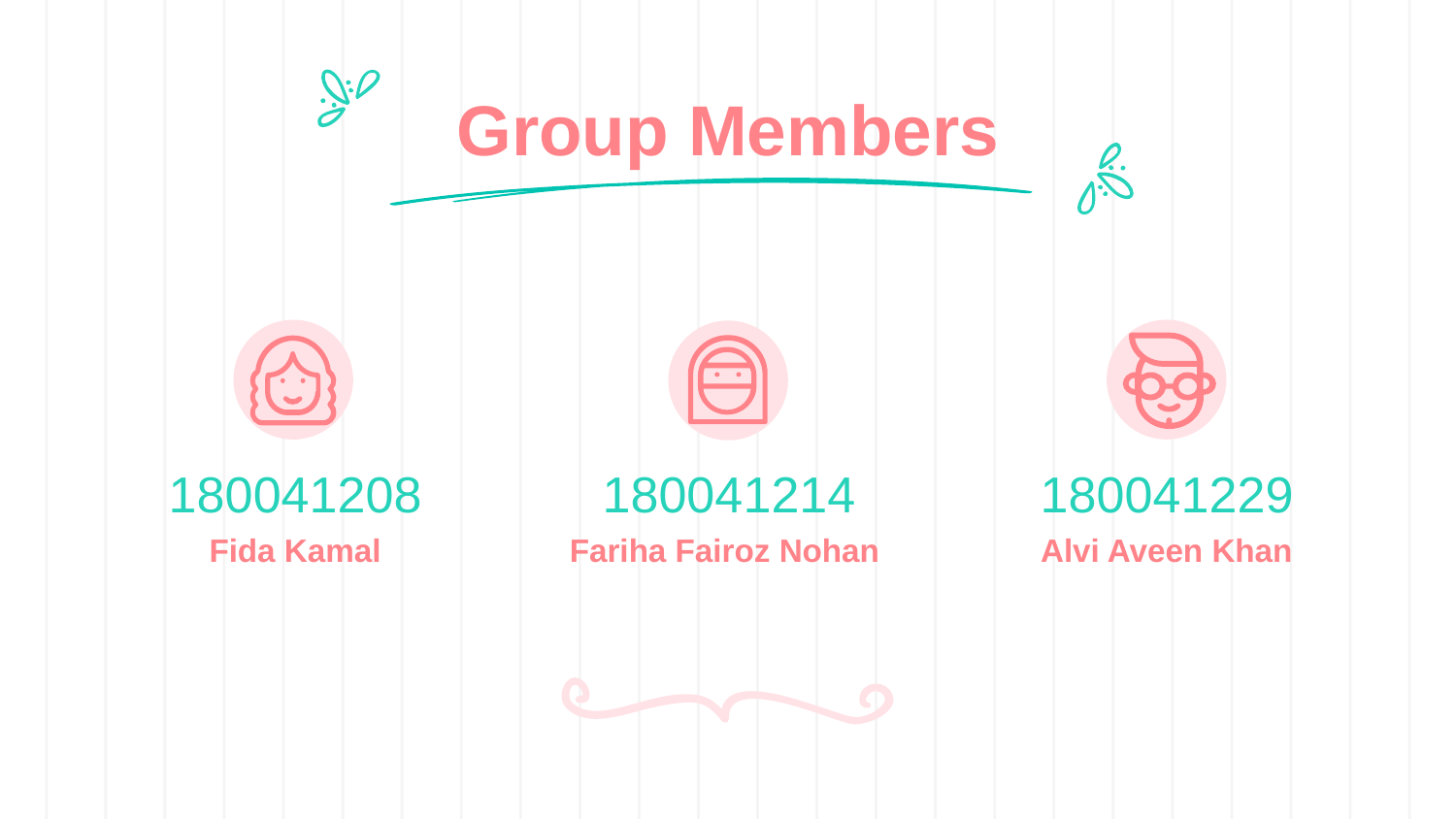

Group Members

180041208
180041214
180041229
Fariha Fairoz Nohan
Fida Kamal
Alvi Aveen Khan